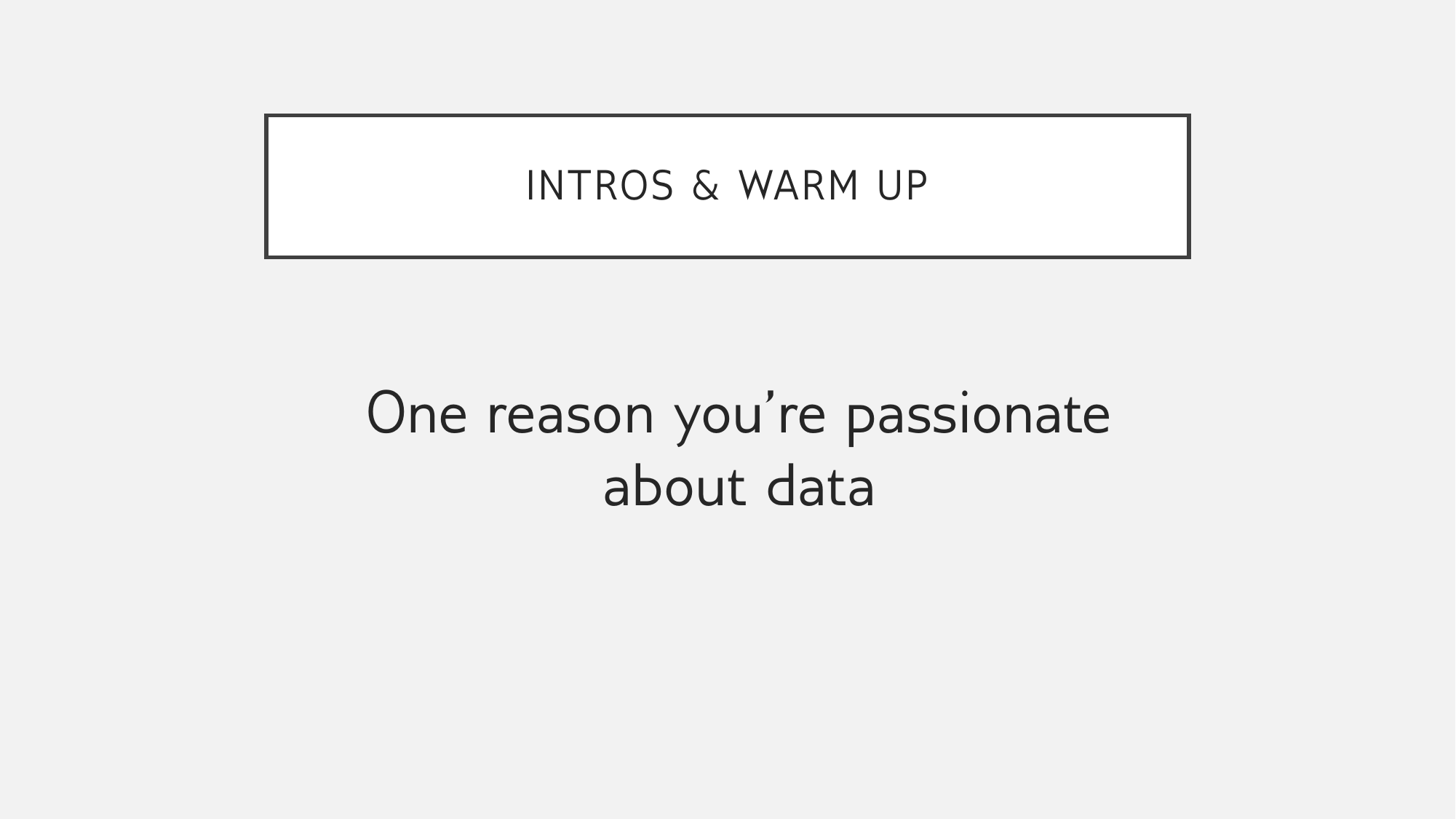

# Intros & Warm Up

One reason you’re passionate about data